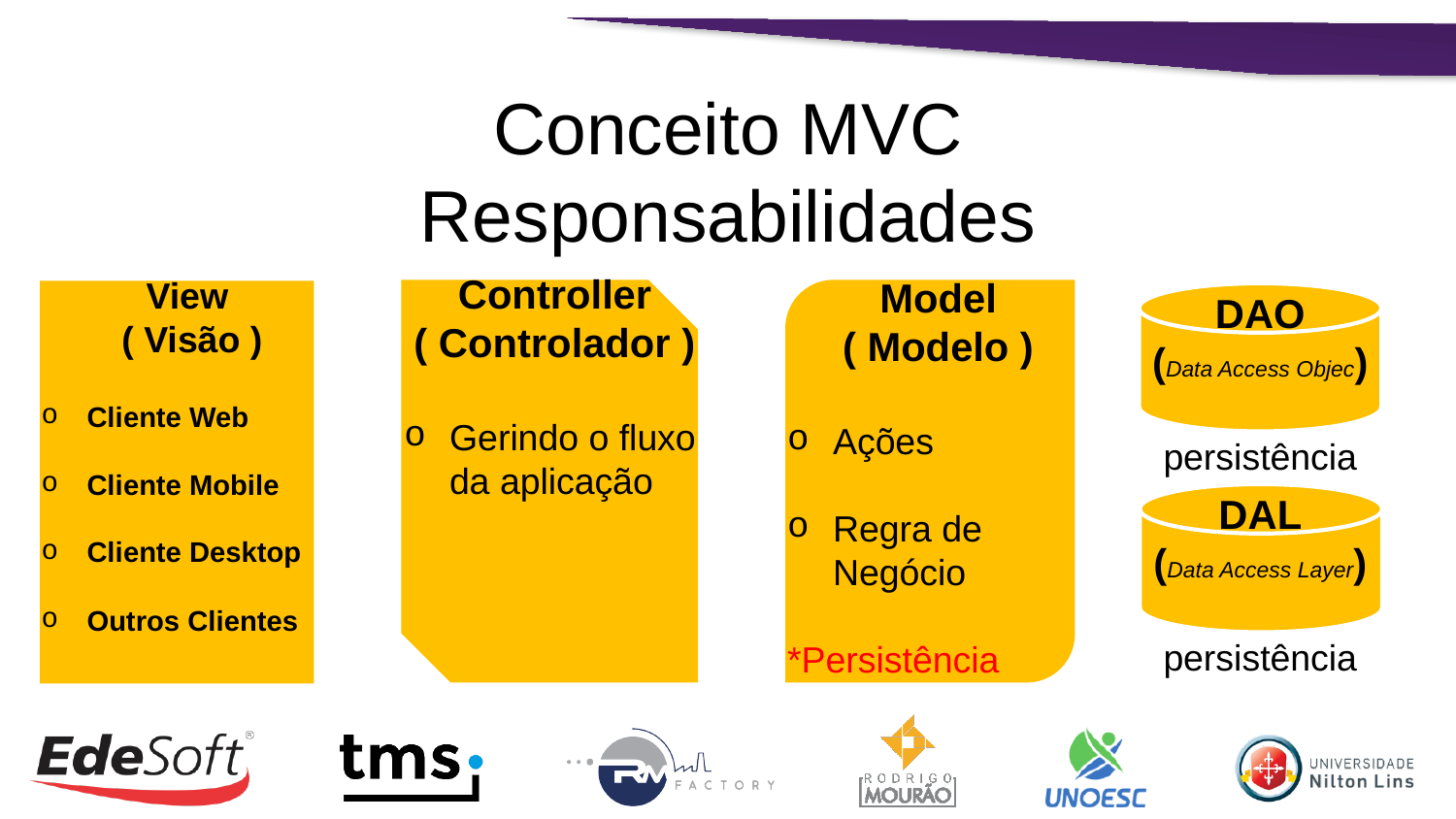

# Conceito MVC Responsabilidades
Controller
( Controlador )

Gerindo o fluxo da aplicação
View
( Visão )

Cliente Web

Cliente Mobile

Cliente Desktop

Outros Clientes
Model
( Modelo )

Ações

Regra de Negócio

*Persistência

DAO
(Data Access Objec)

persistência

DAL
(Data Access Layer)

persistência